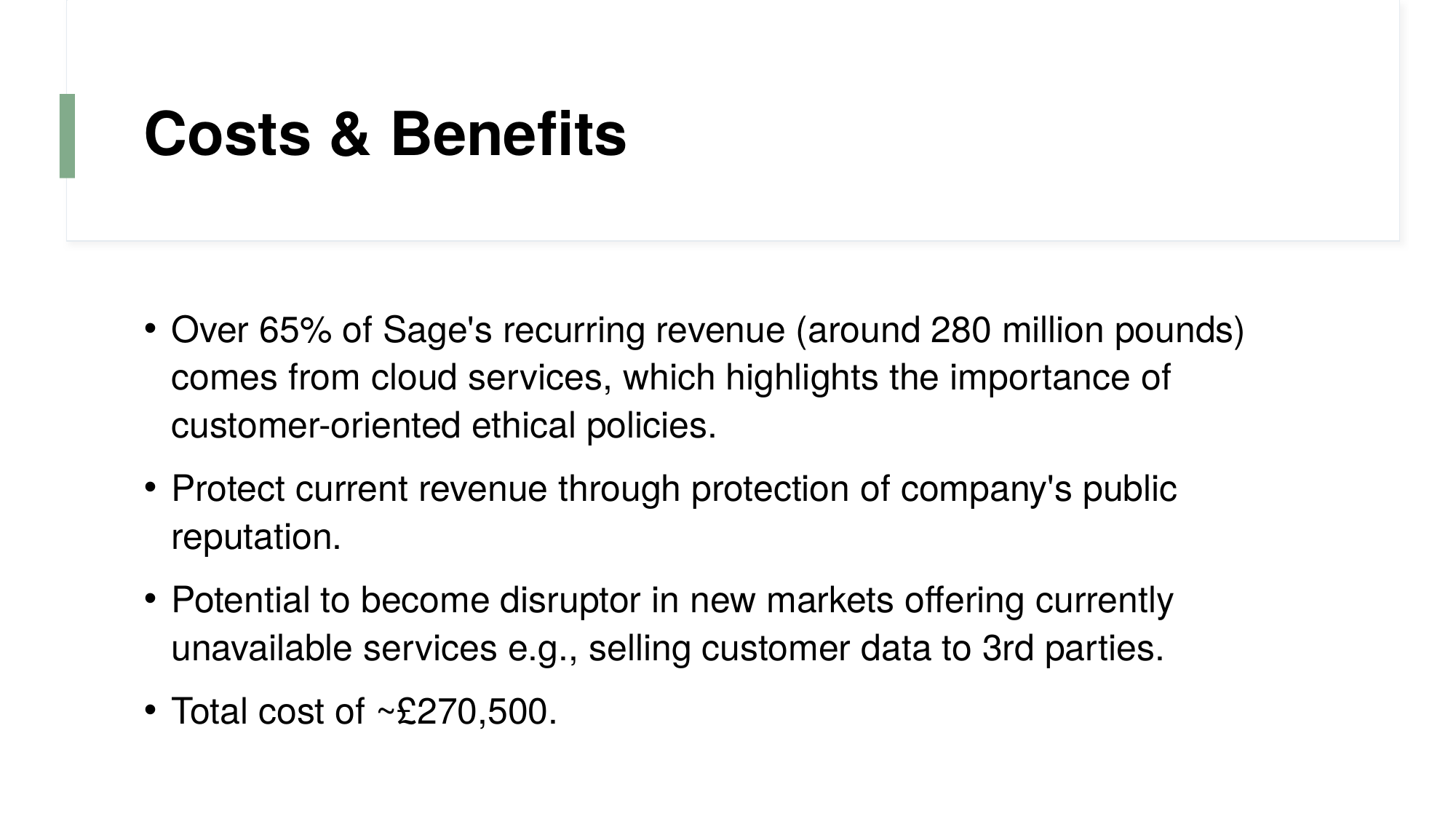

# Costs & Benefits
Over 65% of Sage's recurring revenue (around 280 million pounds) comes from cloud services, which highlights the importance of customer-oriented ethical policies.
Protect current revenue through protection of company's public reputation.
Potential to become disruptor in new markets offering currently unavailable services e.g., selling customer data to 3rd parties.
Total cost of ~£270,500.